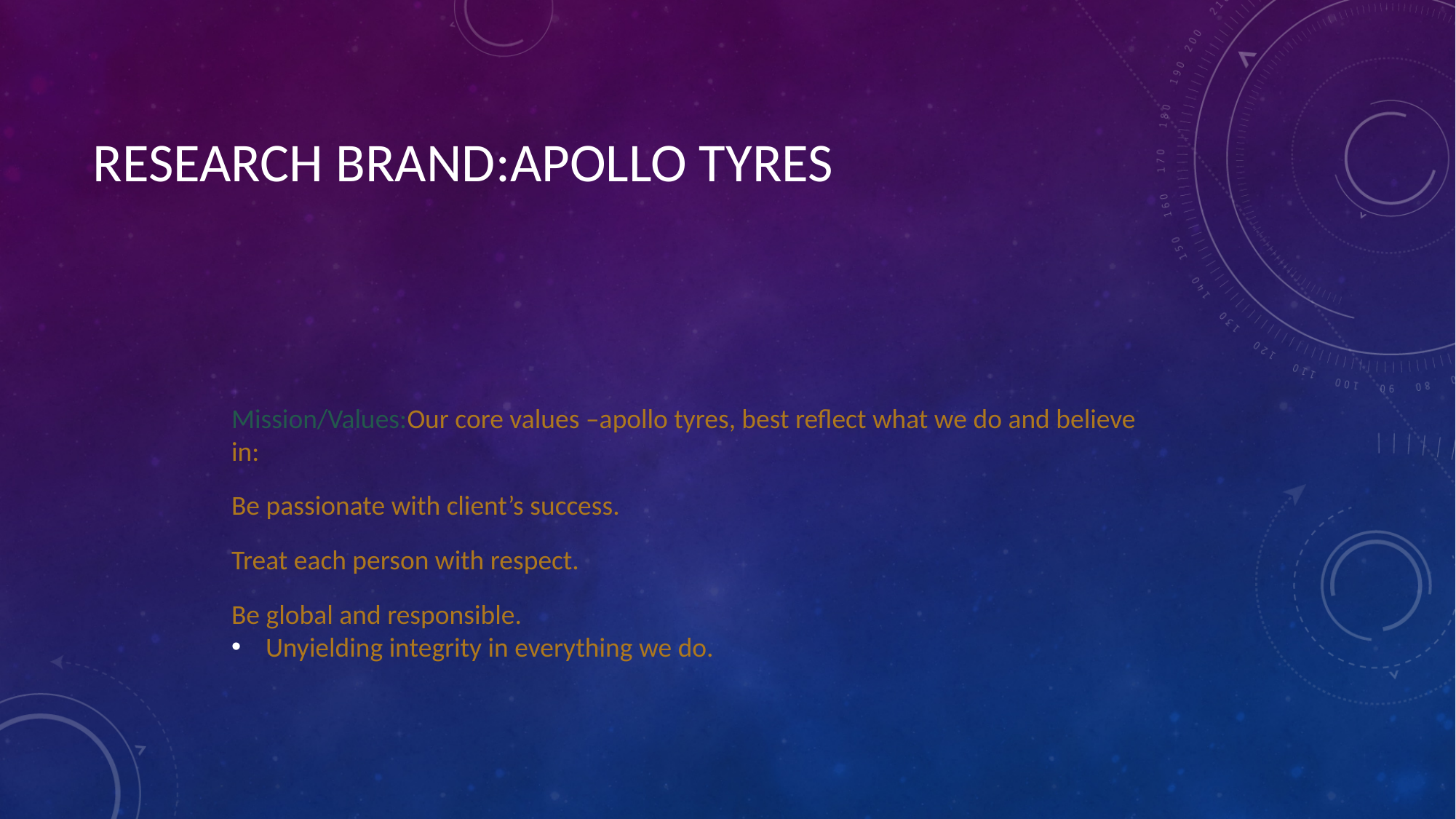

# Research Brand:APOLLO TYRES
Mission/Values:Our core values –apollo tyres, best reflect what we do and believe in:
Be passionate with client’s success.
Treat each person with respect.
Be global and responsible.
Unyielding integrity in everything we do.